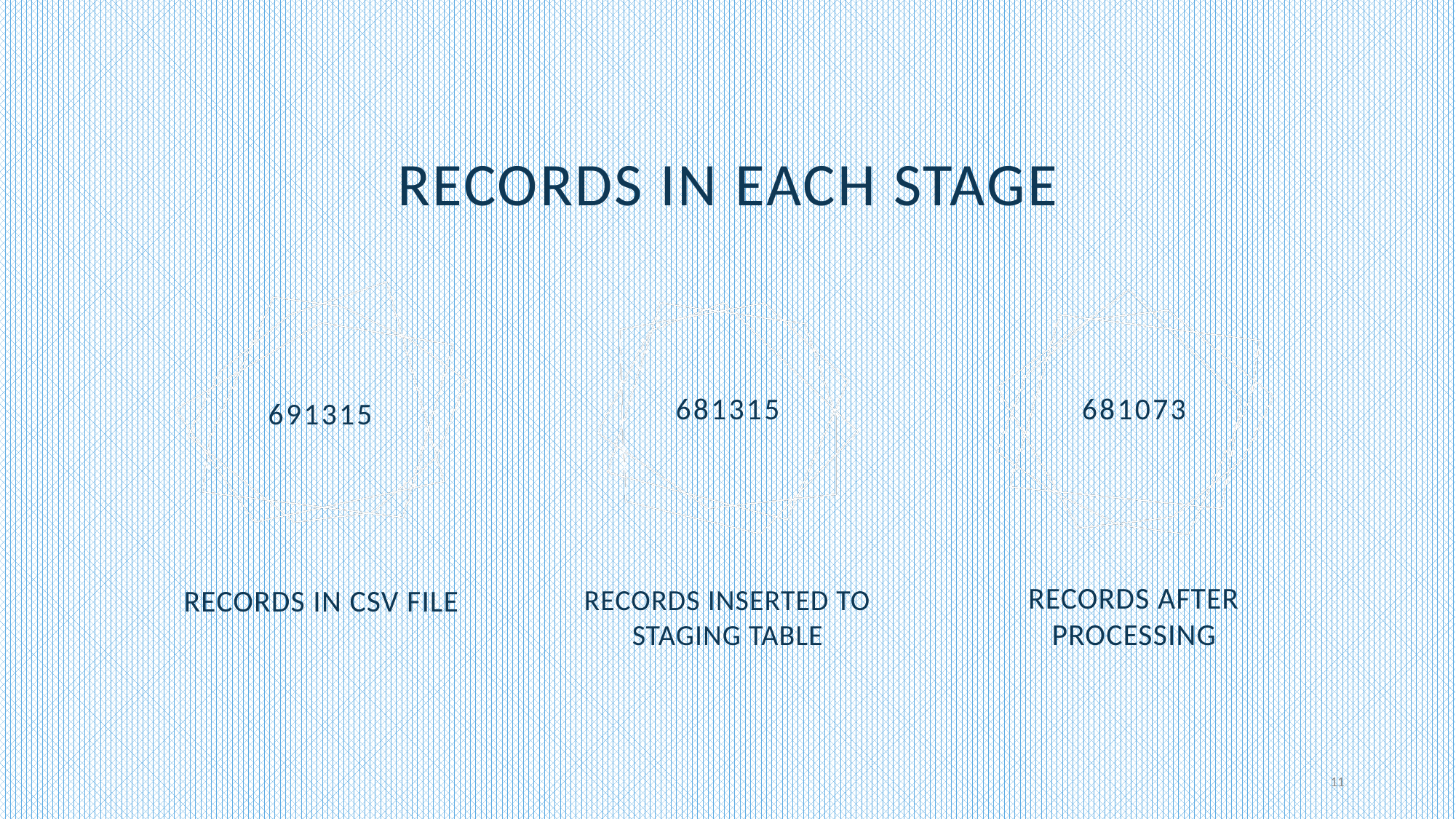

# Records in each stage
681315
681073
691315
Records after processing
Records in csv file
Records inserted to staging table
11